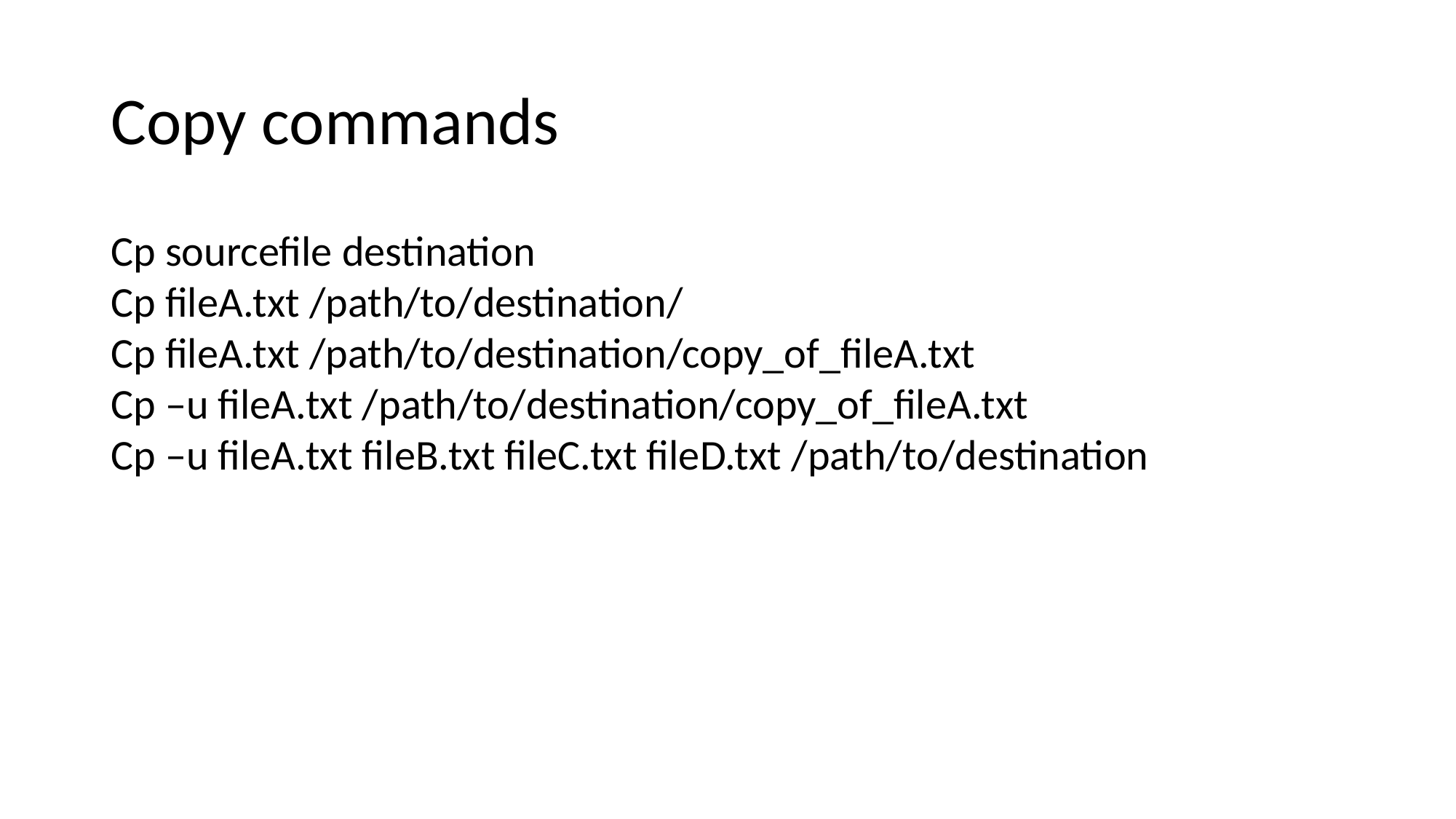

# Copy commands
Cp sourcefile destination
Cp fileA.txt /path/to/destination/
Cp fileA.txt /path/to/destination/copy_of_fileA.txt
Cp –u fileA.txt /path/to/destination/copy_of_fileA.txt
Cp –u fileA.txt fileB.txt fileC.txt fileD.txt /path/to/destination